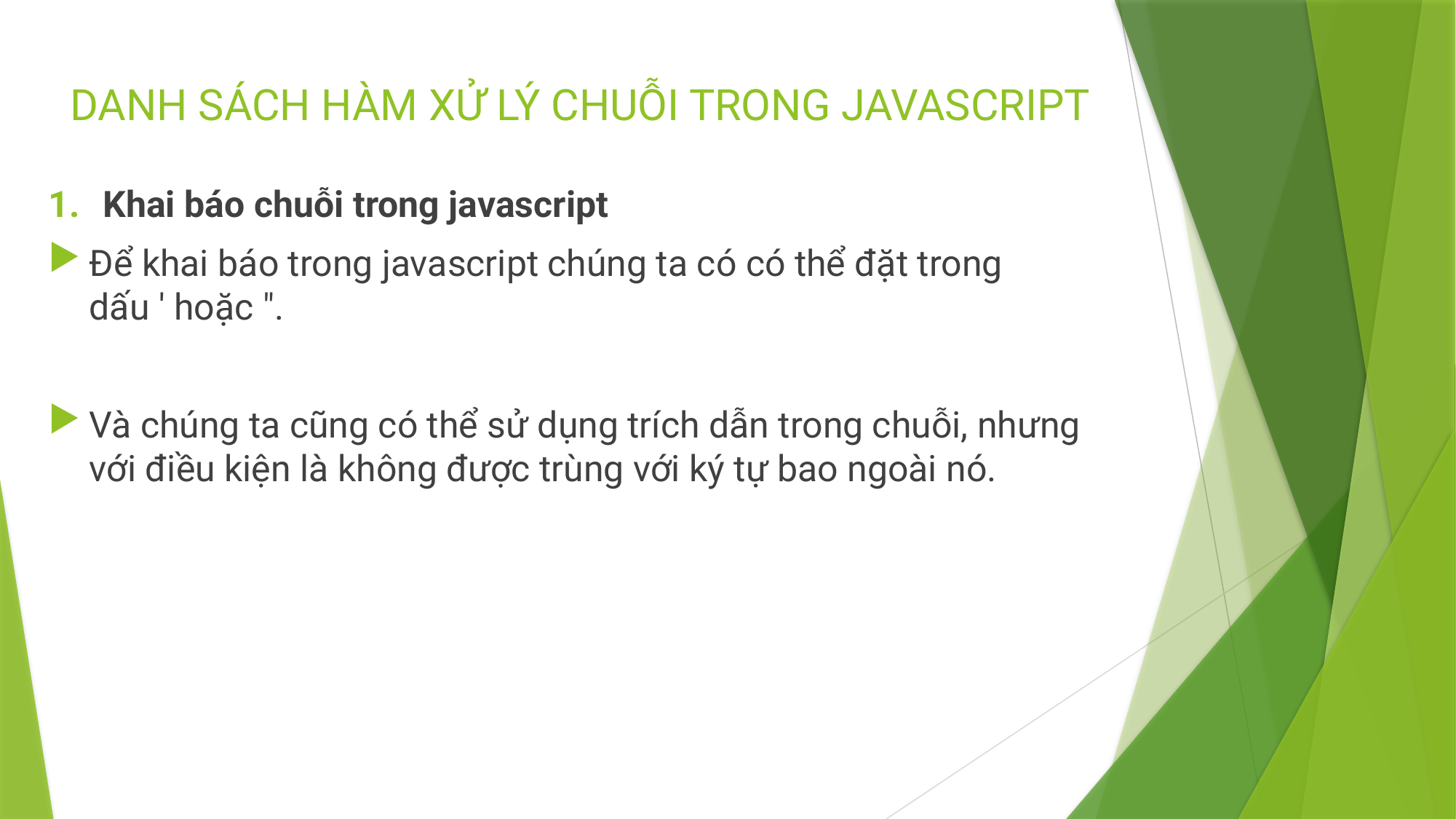

# DANH SÁCH HÀM XỬ LÝ CHUỖI TRONG JAVASCRIPT
Khai báo chuỗi trong javascript
Để khai báo trong javascript chúng ta có có thể đặt trong dấu ' hoặc ".

Và chúng ta cũng có thể sử dụng trích dẫn trong chuỗi, nhưng với điều kiện là không được trùng với ký tự bao ngoài nó.